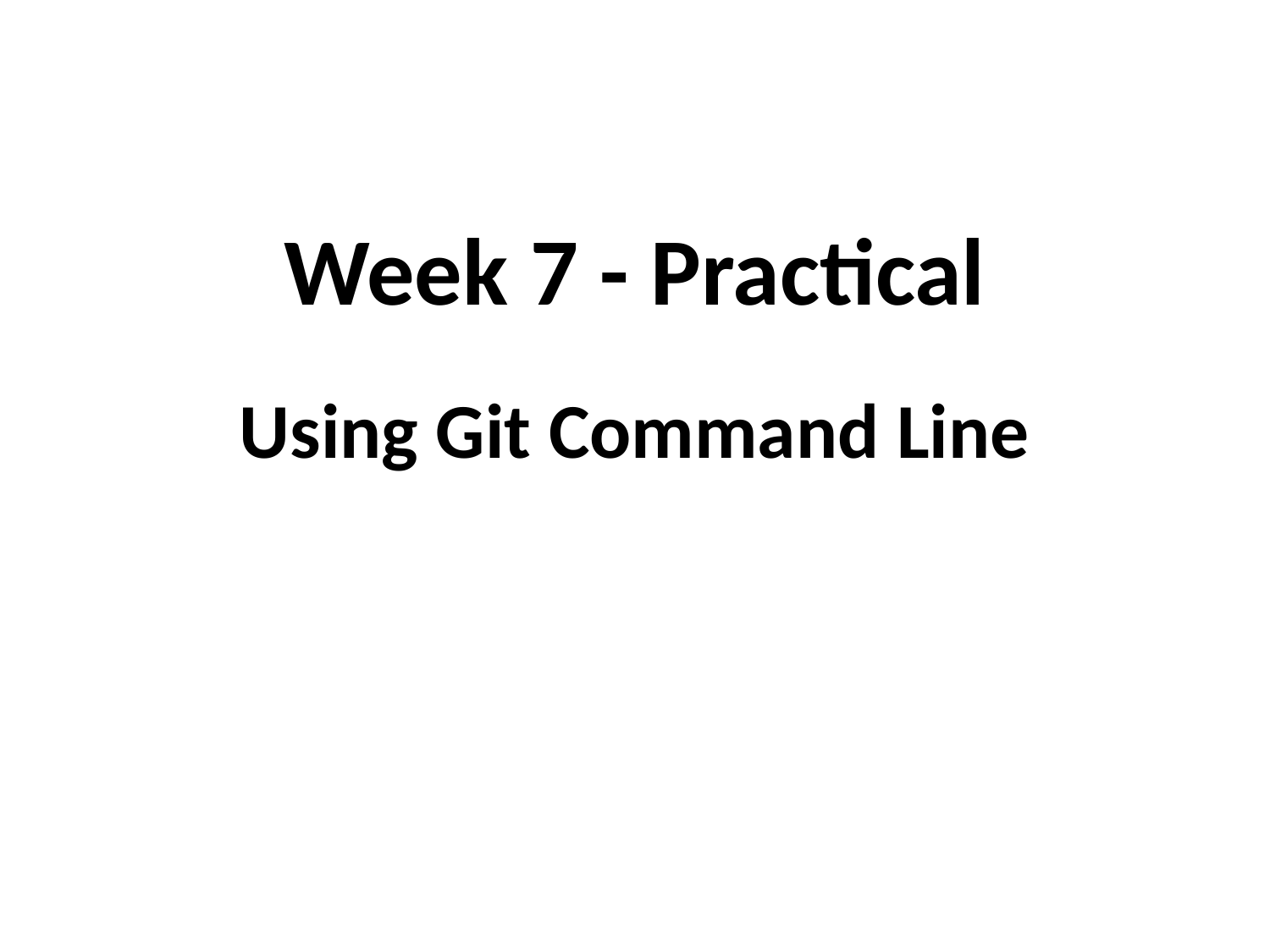

# Week 7 - Practical
Using Git Command Line